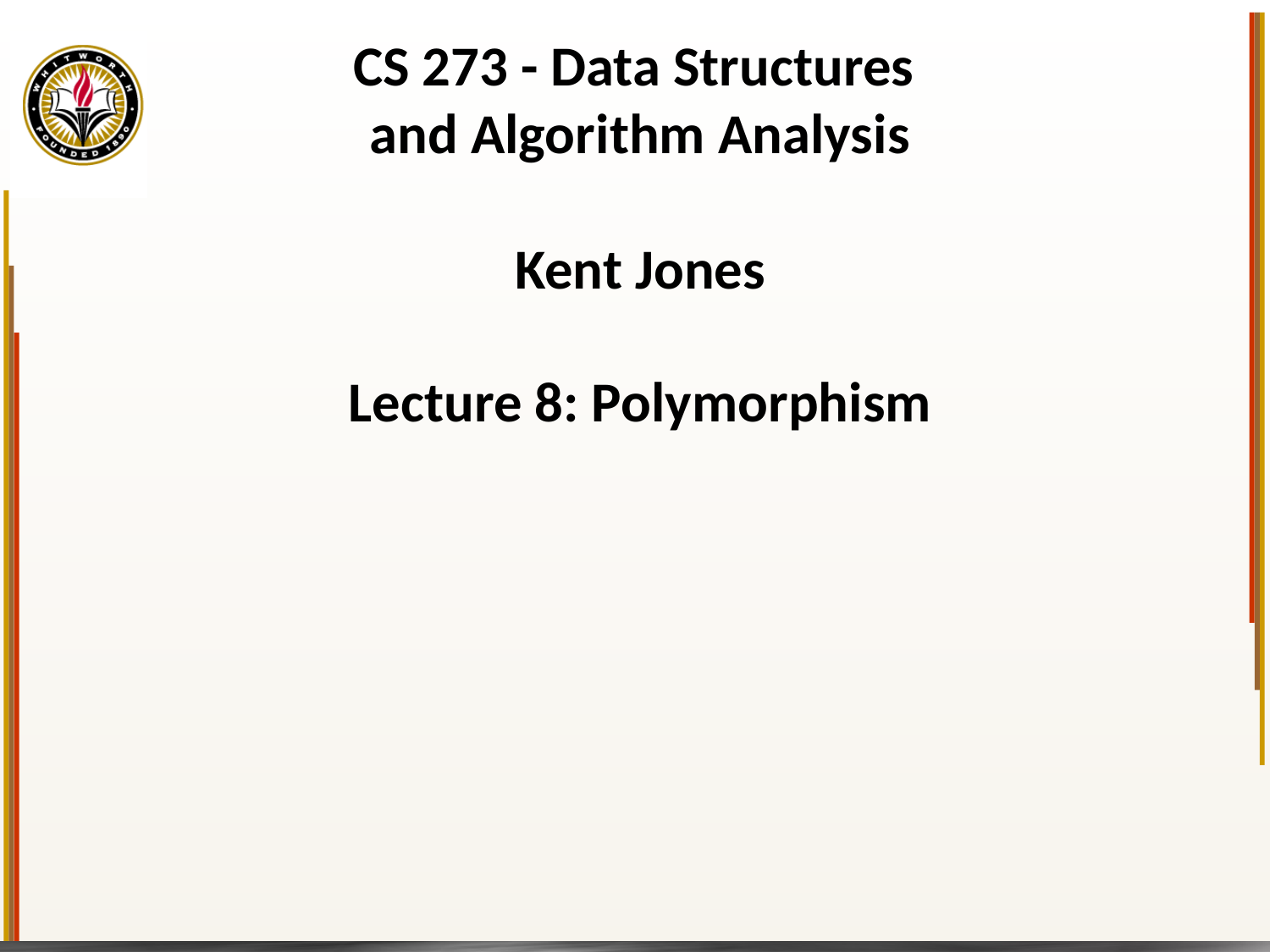

CS 273 - Data Structures
and Algorithm Analysis

Kent Jones
Lecture 8: Polymorphism